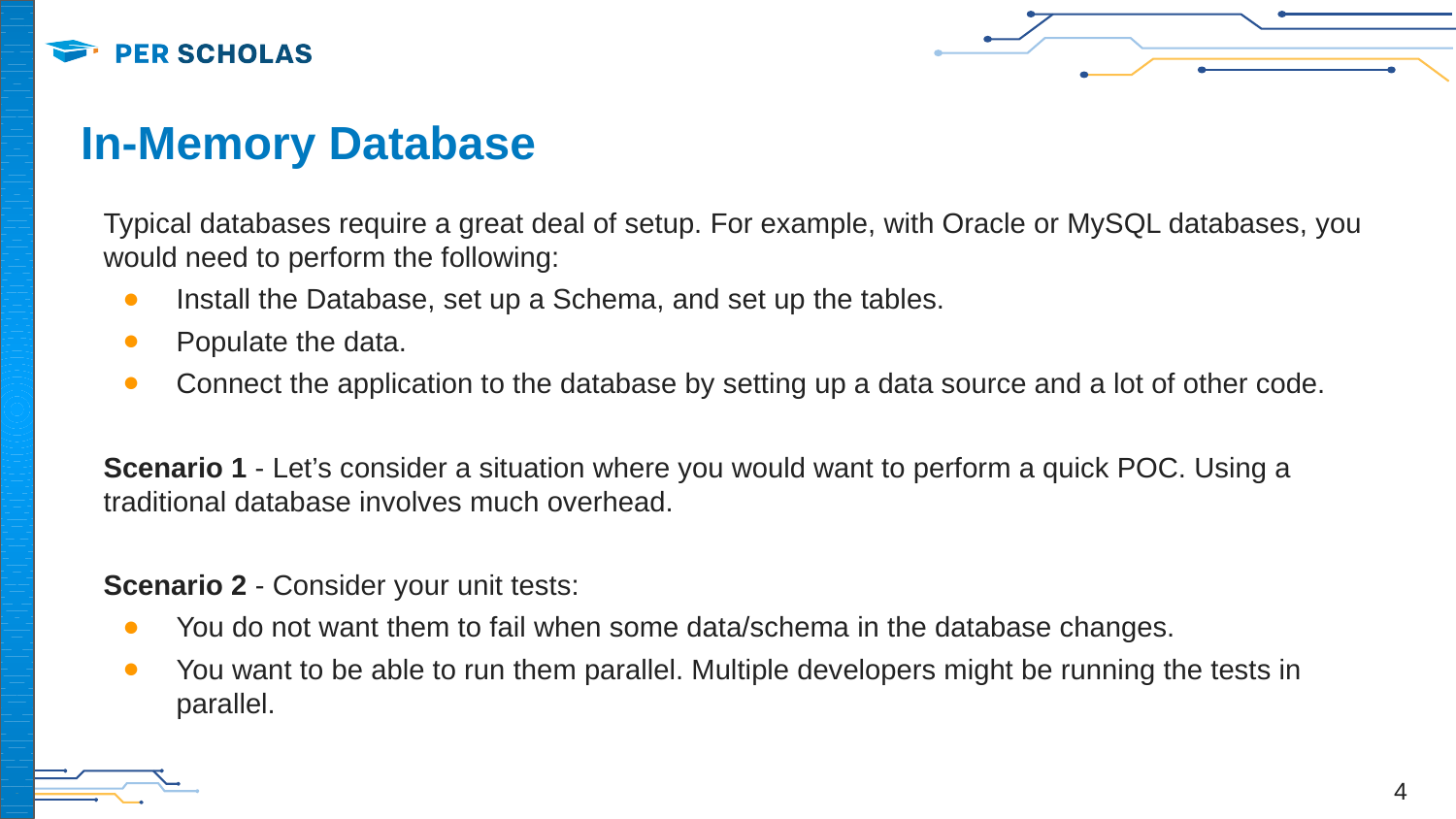

# In-Memory Database
Typical databases require a great deal of setup. For example, with Oracle or MySQL databases, you would need to perform the following:
Install the Database, set up a Schema, and set up the tables.
Populate the data.
Connect the application to the database by setting up a data source and a lot of other code.

Scenario 1 - Let’s consider a situation where you would want to perform a quick POC. Using a traditional database involves much overhead.

Scenario 2 - Consider your unit tests:
You do not want them to fail when some data/schema in the database changes.
You want to be able to run them parallel. Multiple developers might be running the tests in parallel.

4